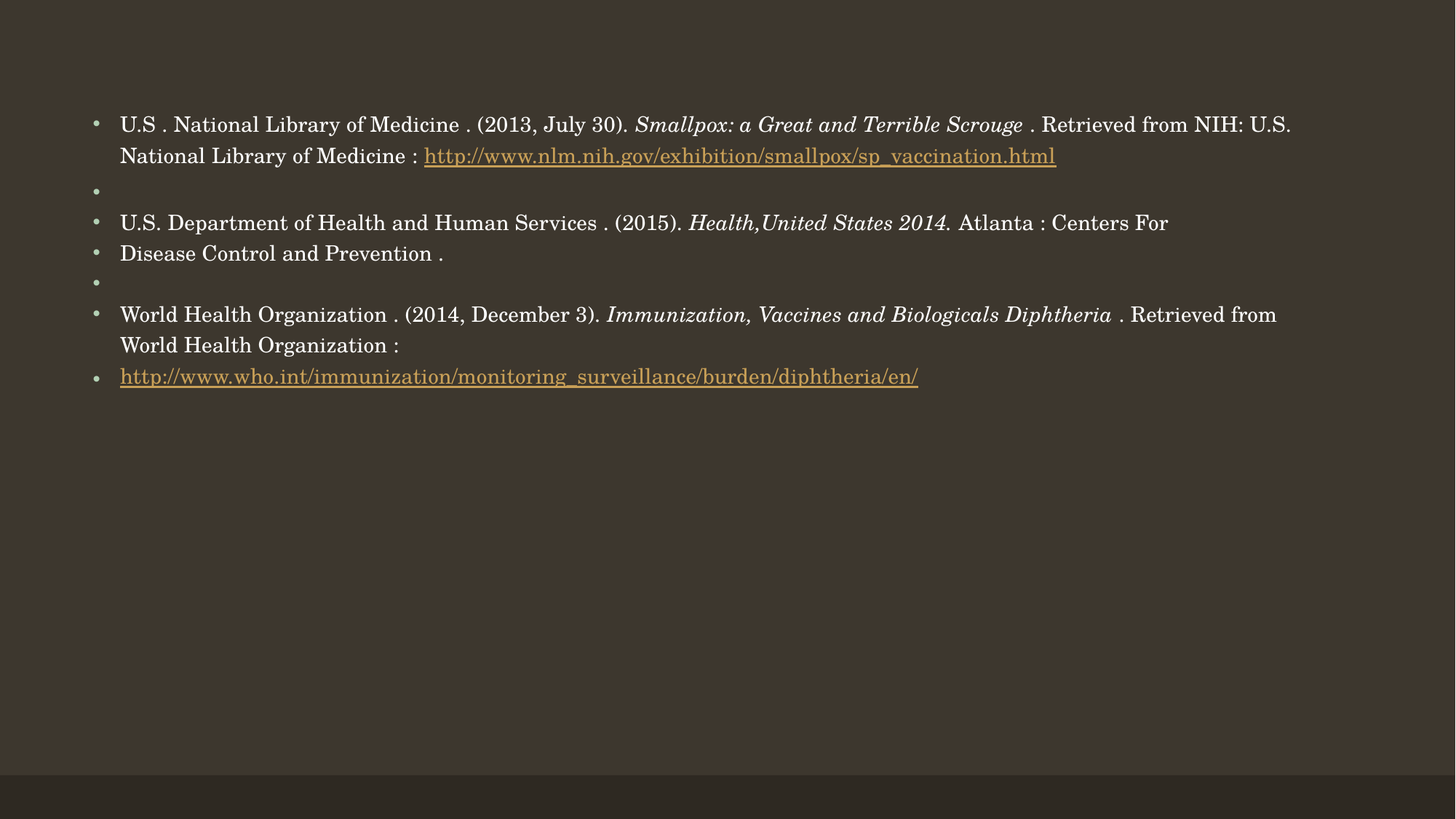

U.S . National Library of Medicine . (2013, July 30). Smallpox: a Great and Terrible Scrouge . Retrieved from NIH: U.S. National Library of Medicine : http://www.nlm.nih.gov/exhibition/smallpox/sp_vaccination.html

U.S. Department of Health and Human Services . (2015). Health,United States 2014. Atlanta : Centers For
Disease Control and Prevention .

World Health Organization . (2014, December 3). Immunization, Vaccines and Biologicals Diphtheria . Retrieved from World Health Organization :
http://www.who.int/immunization/monitoring_surveillance/burden/diphtheria/en/